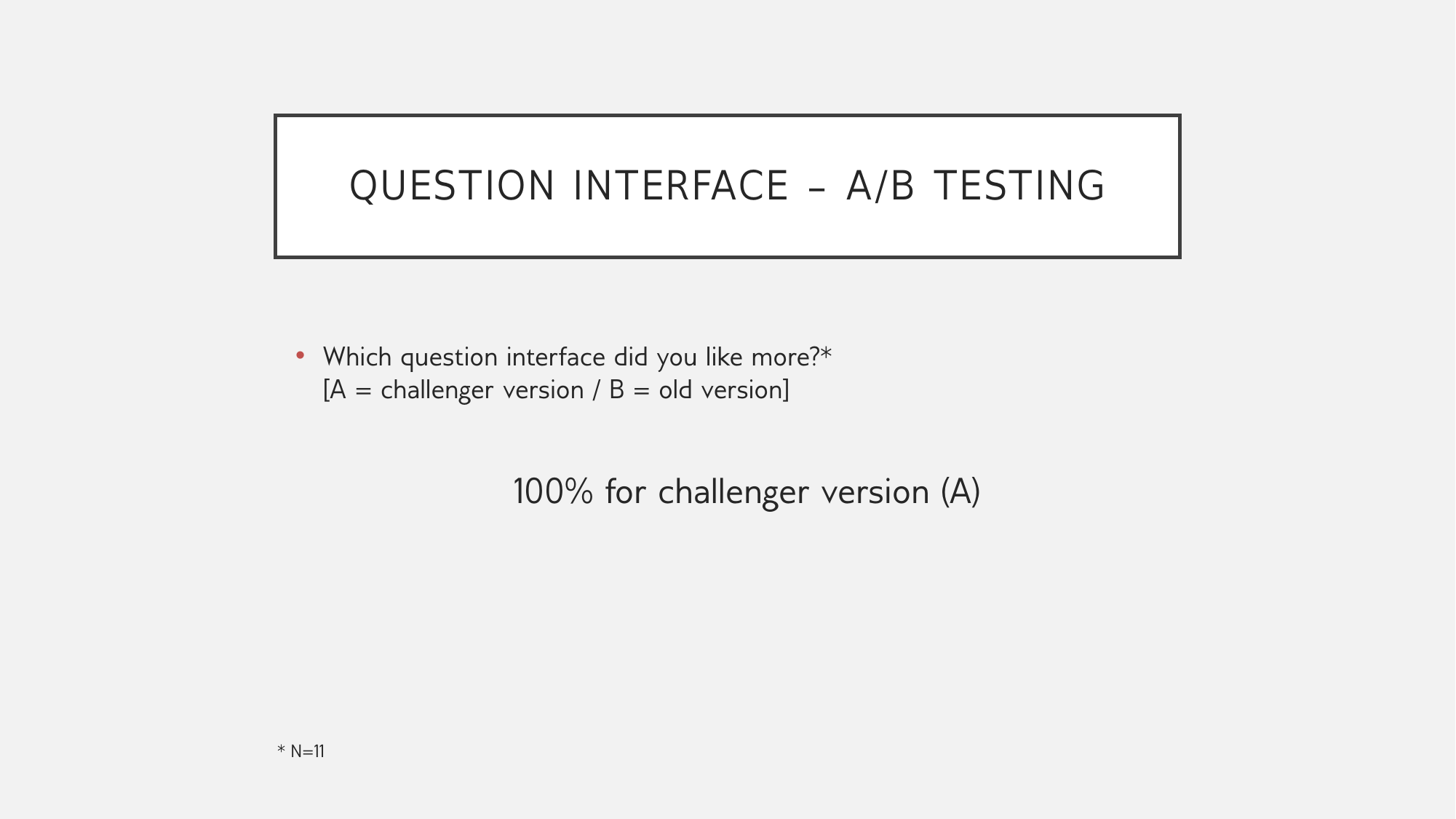

# Question Interface – A/B Testing
Which question interface did you like more?*
[A = challenger version / B = old version]

		100% for challenger version (A)
* N=11